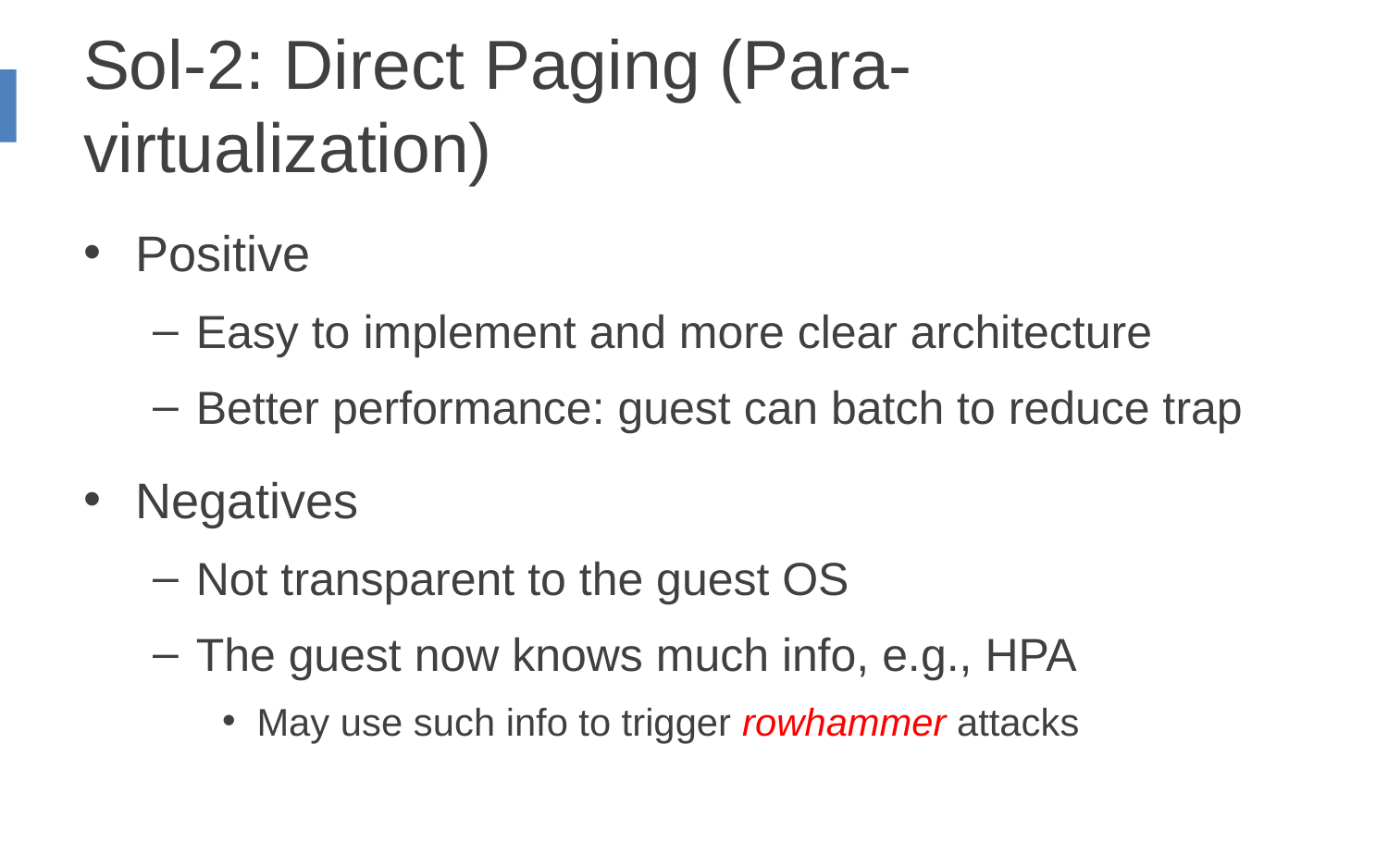

# Sol-2: Direct Paging (Para-virtualization)
Positive
Easy to implement and more clear architecture
Better performance: guest can batch to reduce trap
Negatives
Not transparent to the guest OS
The guest now knows much info, e.g., HPA
May use such info to trigger rowhammer attacks